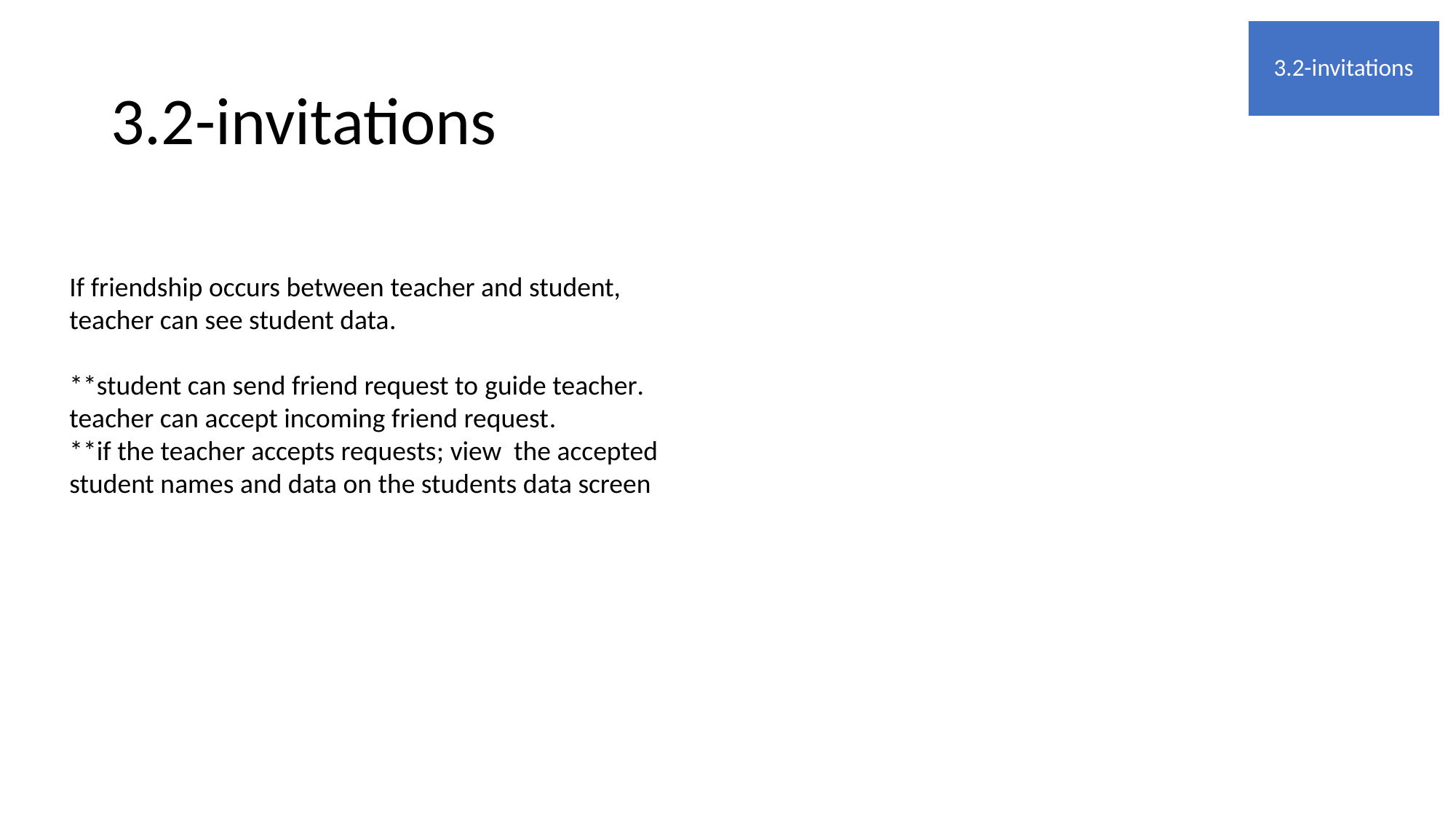

3.2-invitations
# 3.2-invitations
If friendship occurs between teacher and student, teacher can see student data.

**student can send friend request to guide teacher. teacher can accept incoming friend request.
**if the teacher accepts requests; view  the accepted student names and data on the students data screen